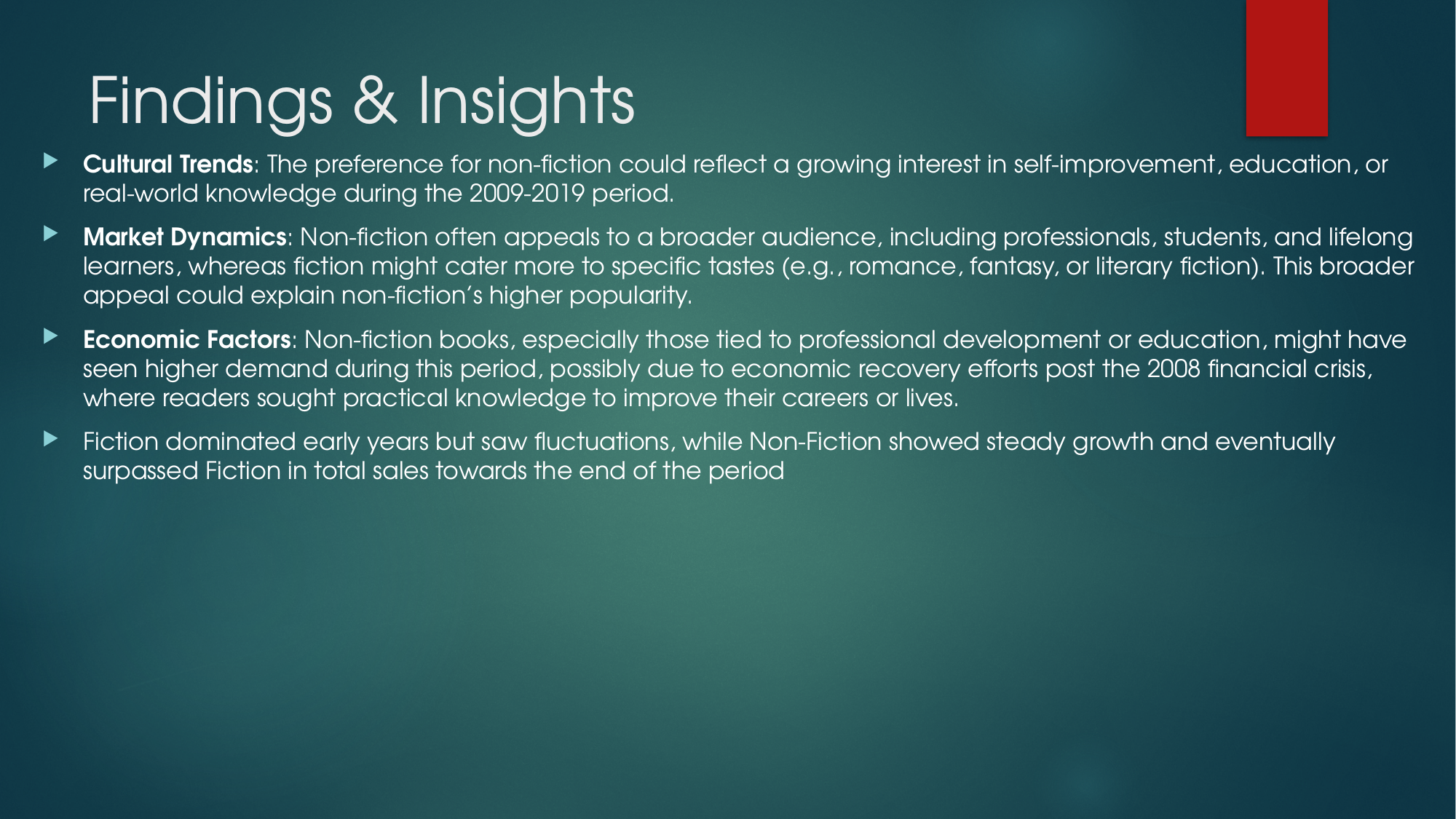

# Findings & Insights
Cultural Trends: The preference for non-fiction could reflect a growing interest in self-improvement, education, or real-world knowledge during the 2009-2019 period.
Market Dynamics: Non-fiction often appeals to a broader audience, including professionals, students, and lifelong learners, whereas fiction might cater more to specific tastes (e.g., romance, fantasy, or literary fiction). This broader appeal could explain non-fiction’s higher popularity.
Economic Factors: Non-fiction books, especially those tied to professional development or education, might have seen higher demand during this period, possibly due to economic recovery efforts post the 2008 financial crisis, where readers sought practical knowledge to improve their careers or lives.
Fiction dominated early years but saw fluctuations, while Non-Fiction showed steady growth and eventually surpassed Fiction in total sales towards the end of the period